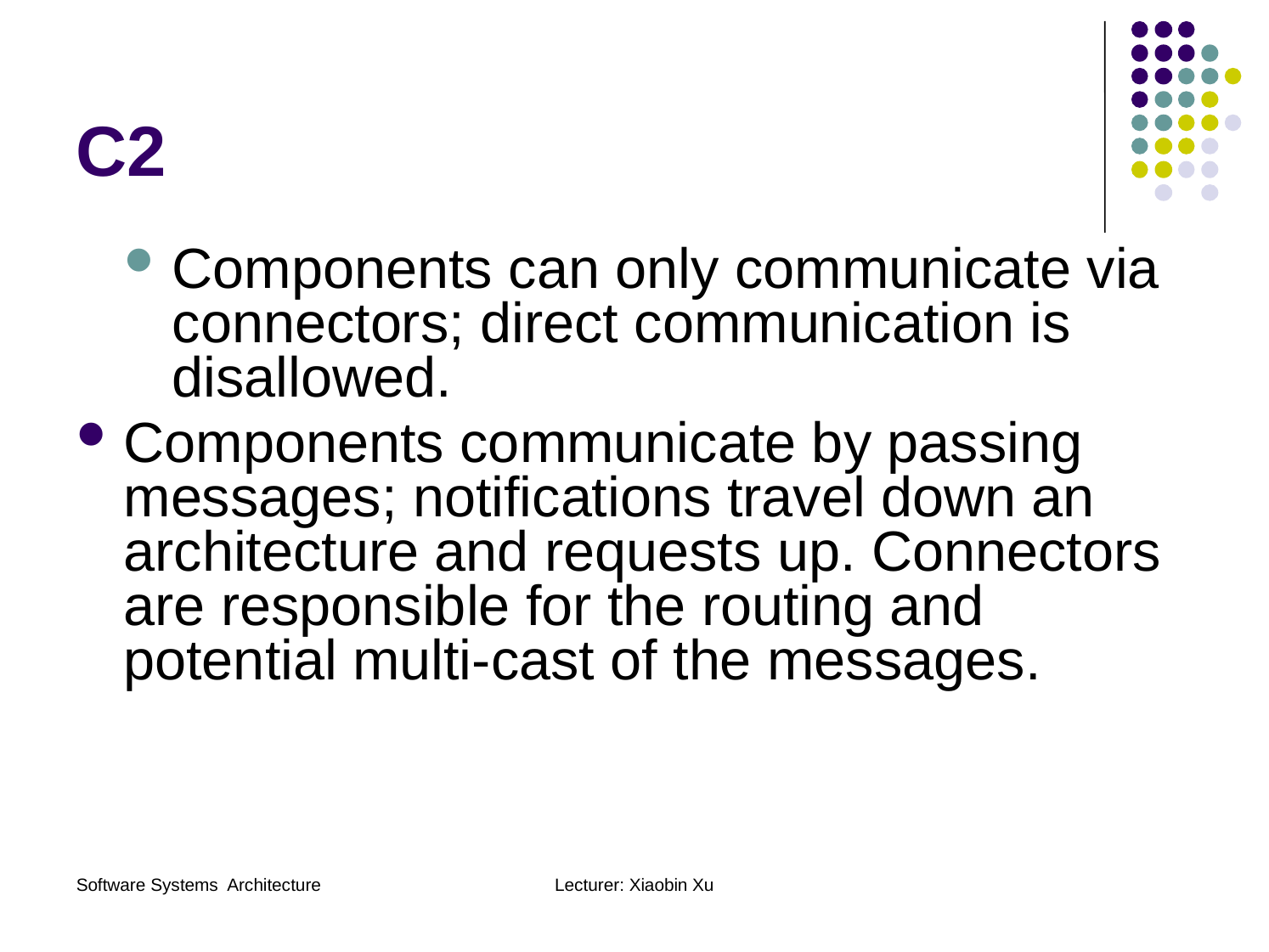

# C2
Components can only communicate via connectors; direct communication is disallowed.
Components communicate by passing messages; notifications travel down an architecture and requests up. Connectors are responsible for the routing and potential multi-cast of the messages.

Software Systems  Architecture
Lecturer: Xiaobin Xu